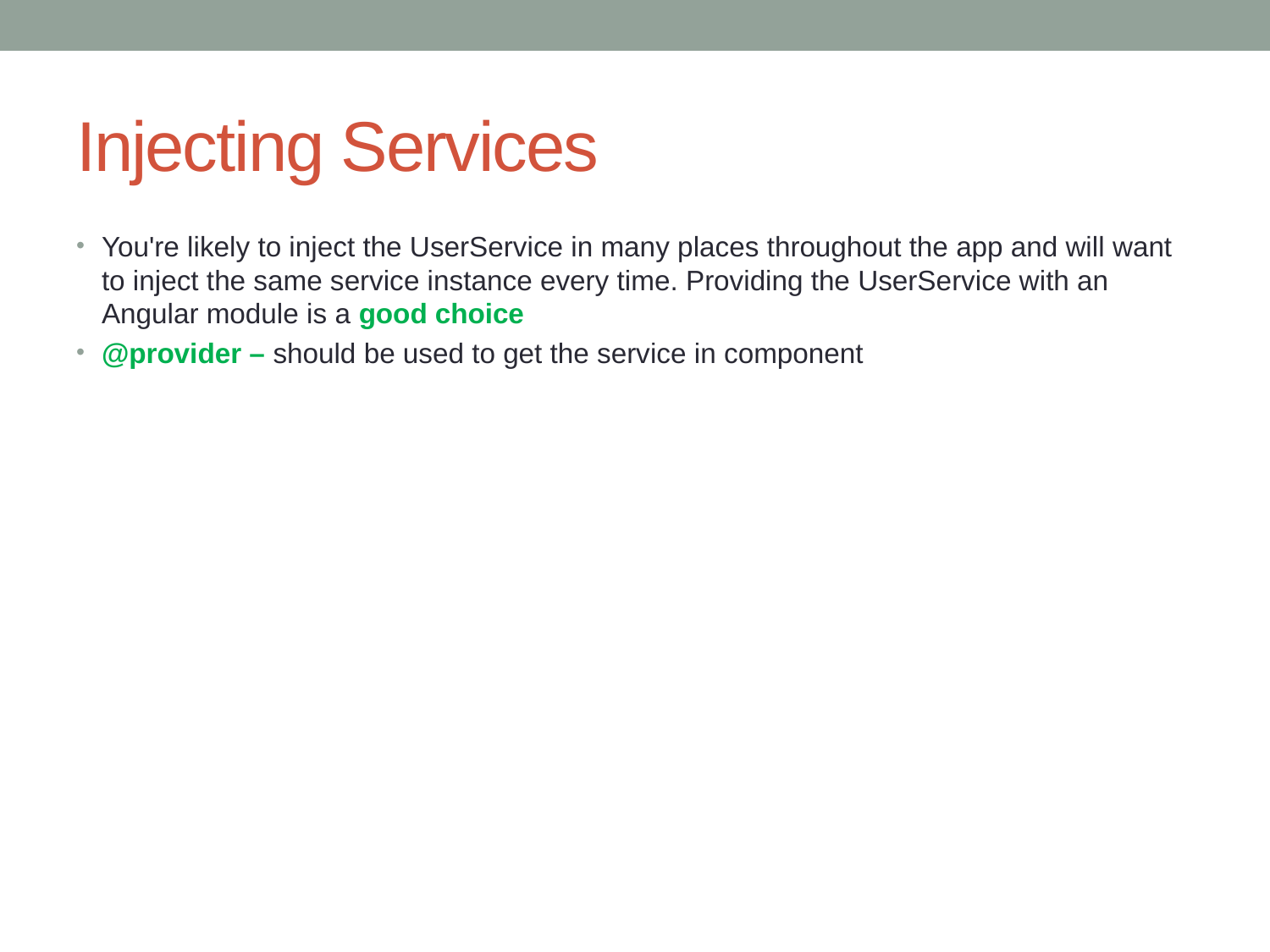

# Injecting Services
You're likely to inject the UserService in many places throughout the app and will want to inject the same service instance every time. Providing the UserService with an Angular module is a good choice
@provider – should be used to get the service in component